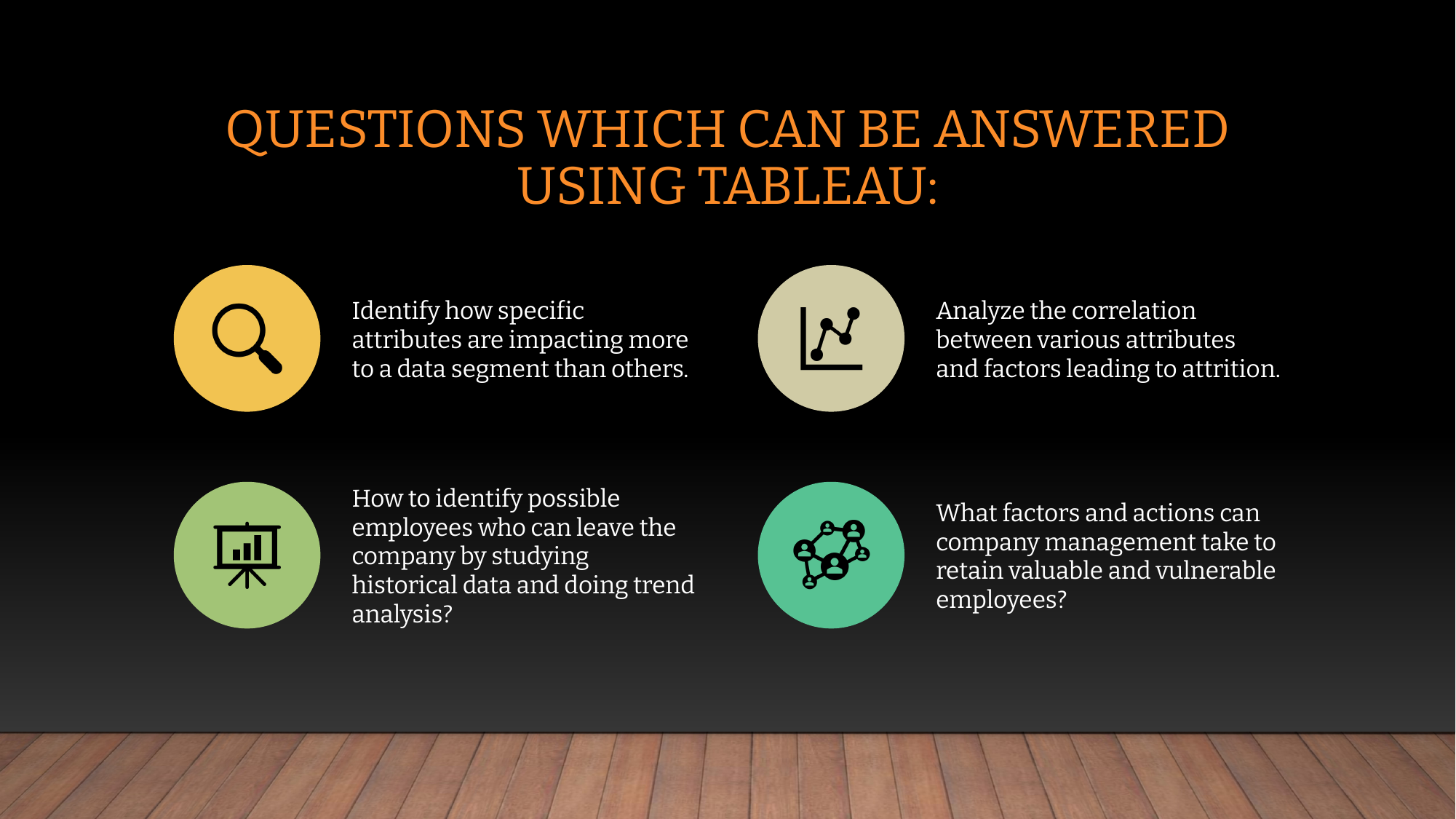

# Questions which can be answered using Tableau:
Identify how specific attributes are impacting more to a data segment than others.
Analyze the correlation between various attributes and factors leading to attrition.
How to identify possible employees who can leave the company by studying historical data and doing trend analysis?
What factors and actions can company management take to retain valuable and vulnerable employees?